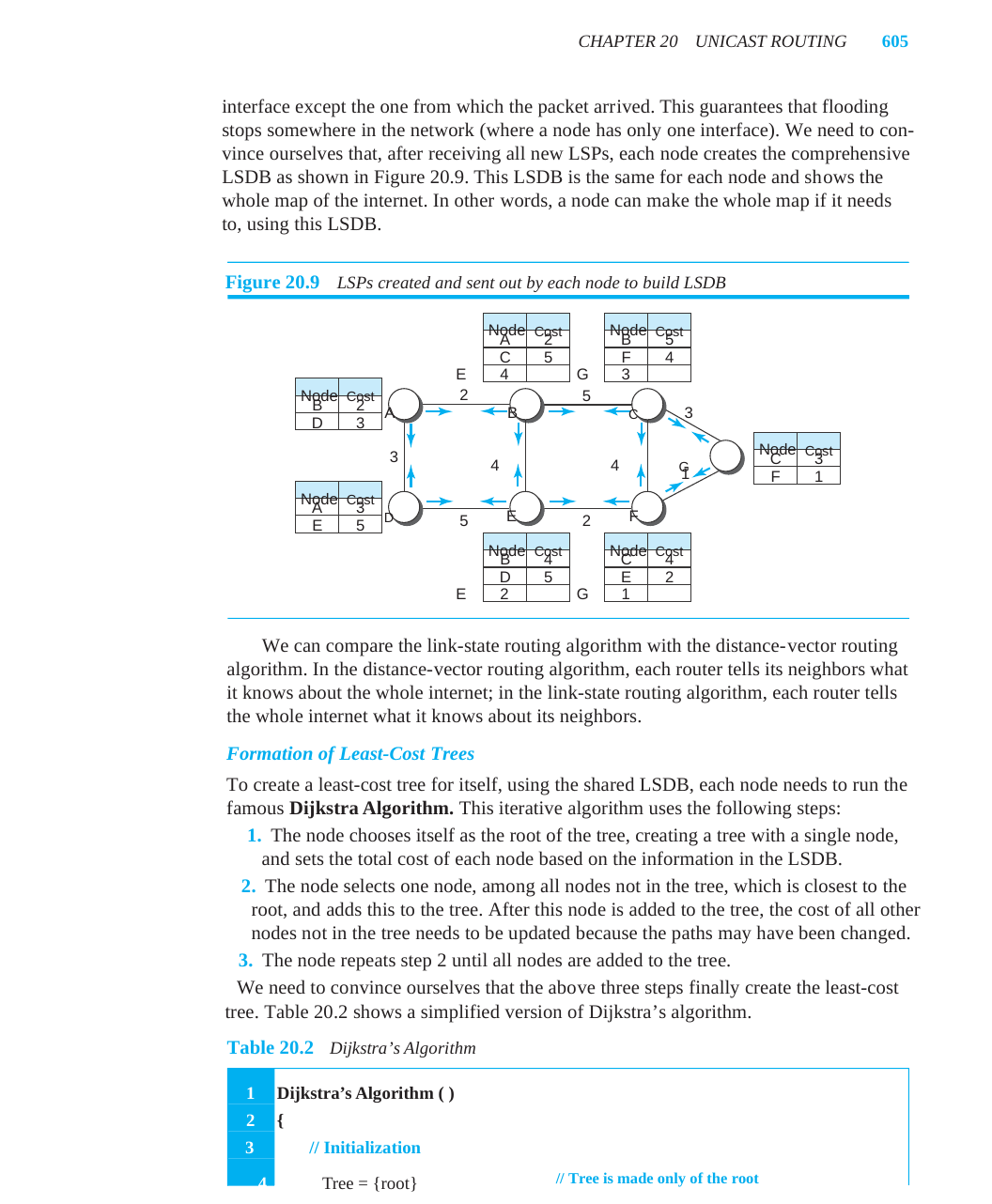

CHAPTER 20	UNICAST ROUTING	605
interface except the one from which the packet arrived. This guarantees that flooding
stops somewhere in the network (where a node has only one interface). We need to con-
vince ourselves that, after receiving all new LSPs, each node creates the comprehensive
LSDB as shown in Figure 20.9. This LSDB is the same for each node and shows the
whole map of the internet. In other words, a node can make the whole map if it needs
to, using this LSDB.

Figure 20.9	LSPs created and sent out by each node to build LSDB

Node	Cost
Node	Cost

A
2
B
5

C
5
F
4

G	3
E	4

Node	Cost

2
5

A	B	C
B
2

3

D
3

Node	Cost

3
4	4	G
C
3

1

F
1

Node	Cost

A
3
D	E	F

5
2
E
5

Node	Cost
Node	Cost

B
4
C
4

D
5
E
2

E	2
G	1

We can compare the link-state routing algorithm with the distance-vector routing
algorithm. In the distance-vector routing algorithm, each router tells its neighbors what
it knows about the whole internet; in the link-state routing algorithm, each router tells
the whole internet what it knows about its neighbors.
Formation of Least-Cost Trees
To create a least-cost tree for itself, using the shared LSDB, each node needs to run the
famous Dijkstra Algorithm. This iterative algorithm uses the following steps:
1.The node chooses itself as the root of the tree, creating a tree with a single node,
and sets the total cost of each node based on the information in the LSDB.
2.The node selects one node, among all nodes not in the tree, which is closest to the
root, and adds this to the tree. After this node is added to the tree, the cost of all other
nodes not in the tree needs to be updated because the paths may have been changed.
3.The node repeats step 2 until all nodes are added to the tree.
We need to convince ourselves that the above three steps finally create the least-cost
tree. Table 20.2 shows a simplified version of Dijkstra’s algorithm.
Table 20.2	Dijkstra’s Algorithm

1	Dijkstra’s Algorithm ( )
2 	{

3	// Initialization

4	     	Tree = {root}	// Tree is made only of the root